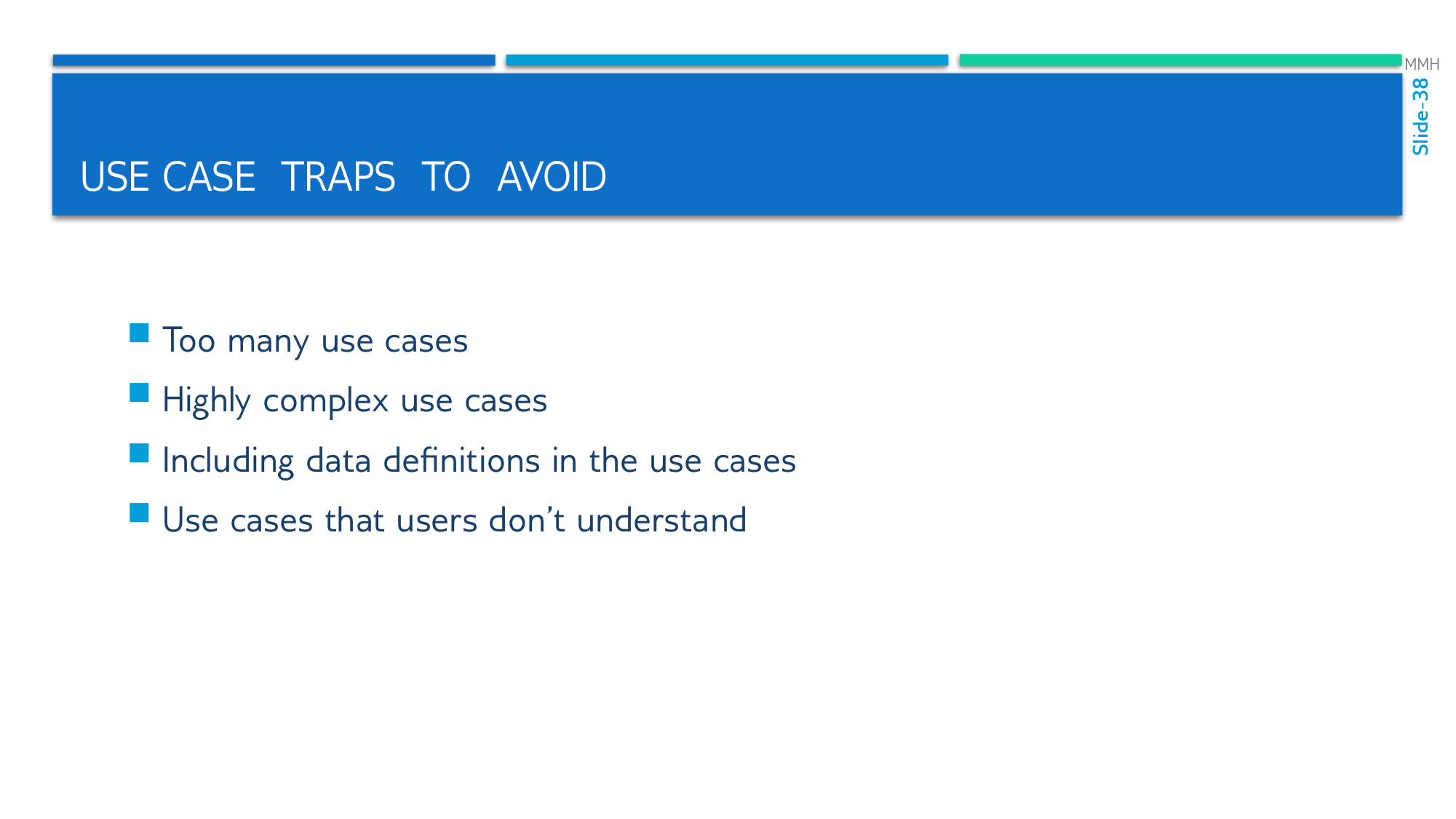

MMH
Slide-38
# Use Case  Traps  To  Avoid
Too many use cases
Highly complex use cases
Including data definitions in the use cases
Use cases that users don’t understand